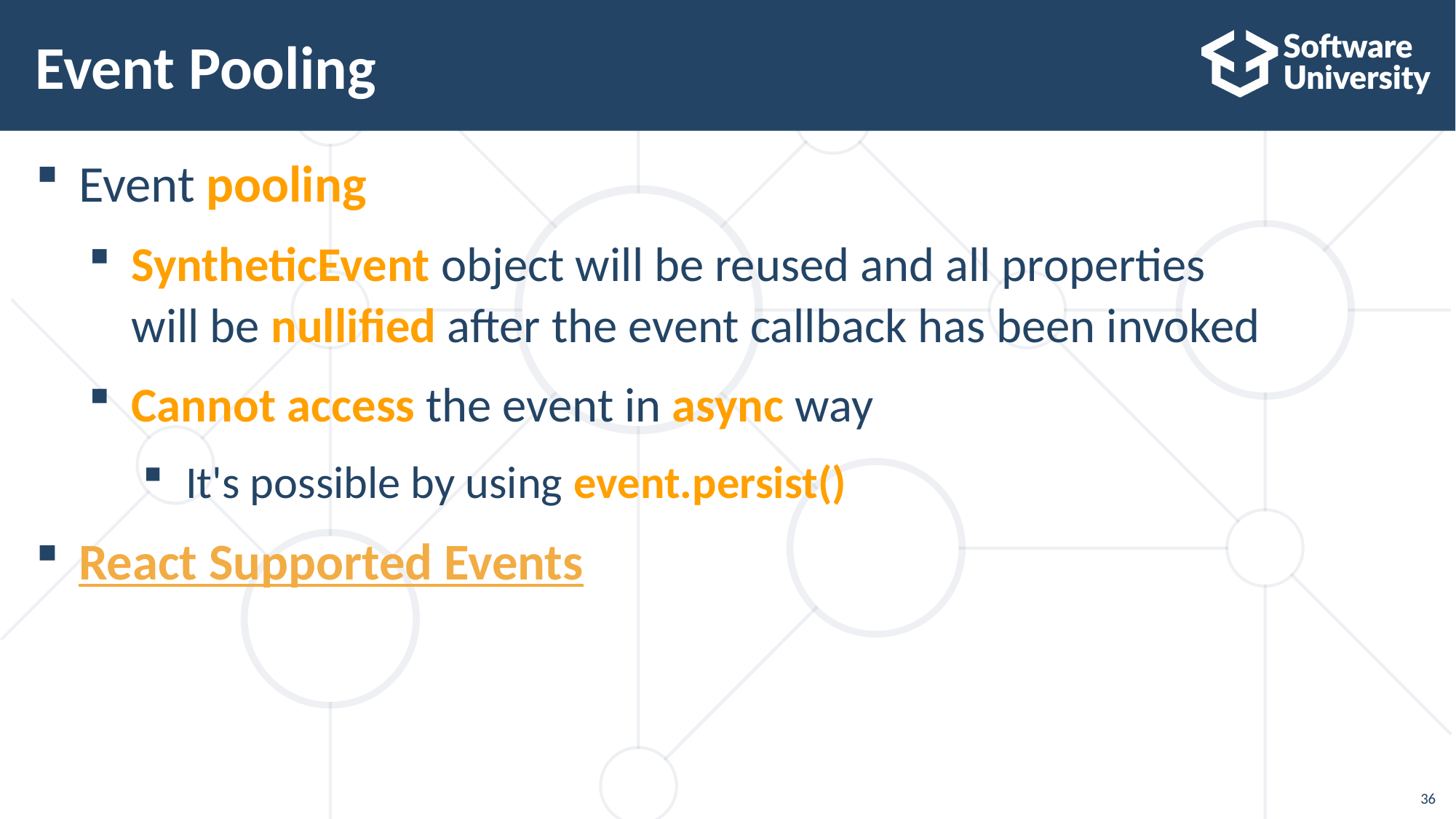

# Event Pooling
Event pooling
SyntheticEvent object will be reused and all properties
will be nullified after the event callback has been invoked
Cannot access the event in async way
It's possible by using event.persist()
React Supported Events
36